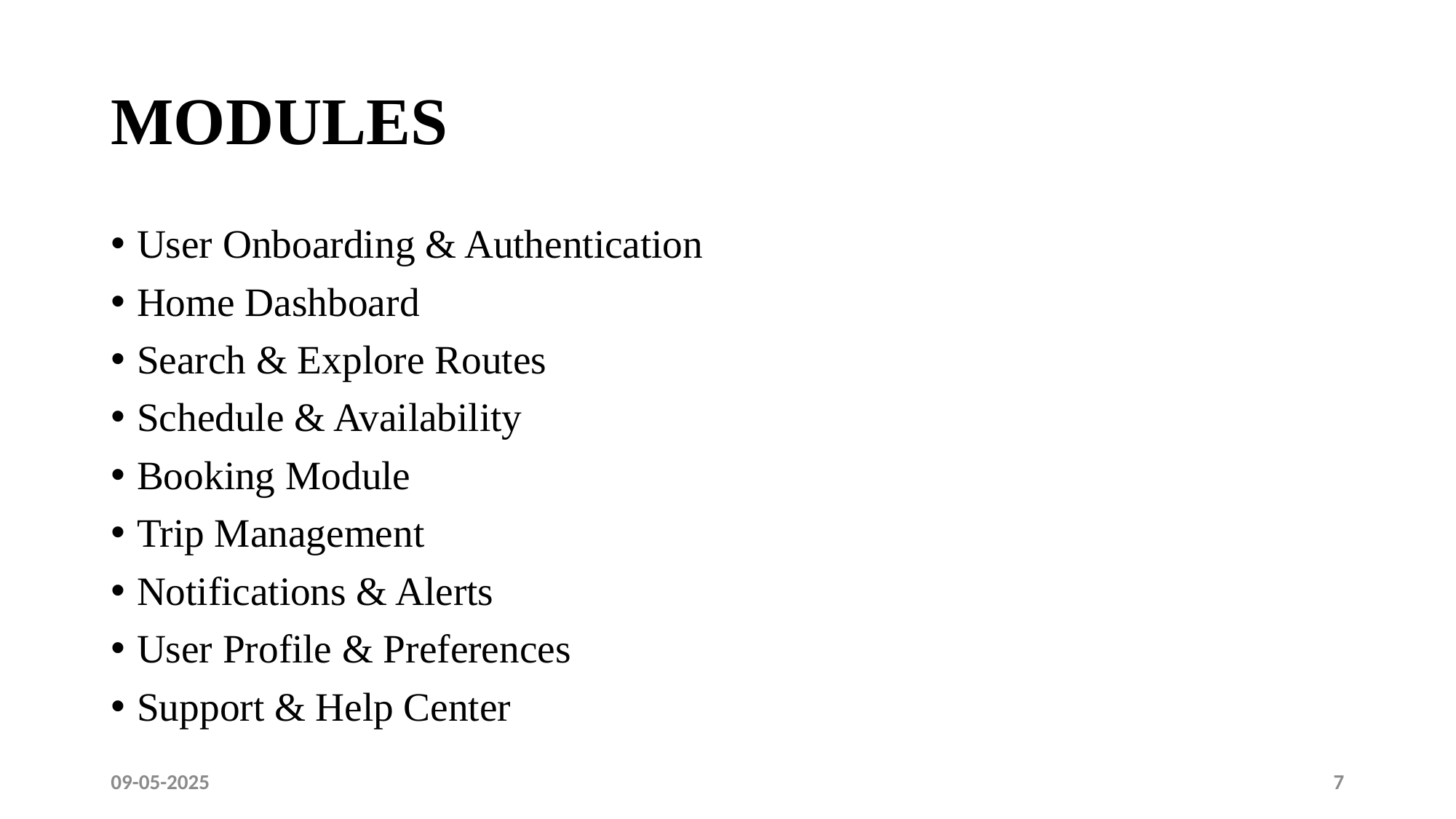

# MODULES
User Onboarding & Authentication
Home Dashboard
Search & Explore Routes
Schedule & Availability
Booking Module
Trip Management
Notifications & Alerts
User Profile & Preferences
Support & Help Center

09-05-2025
7